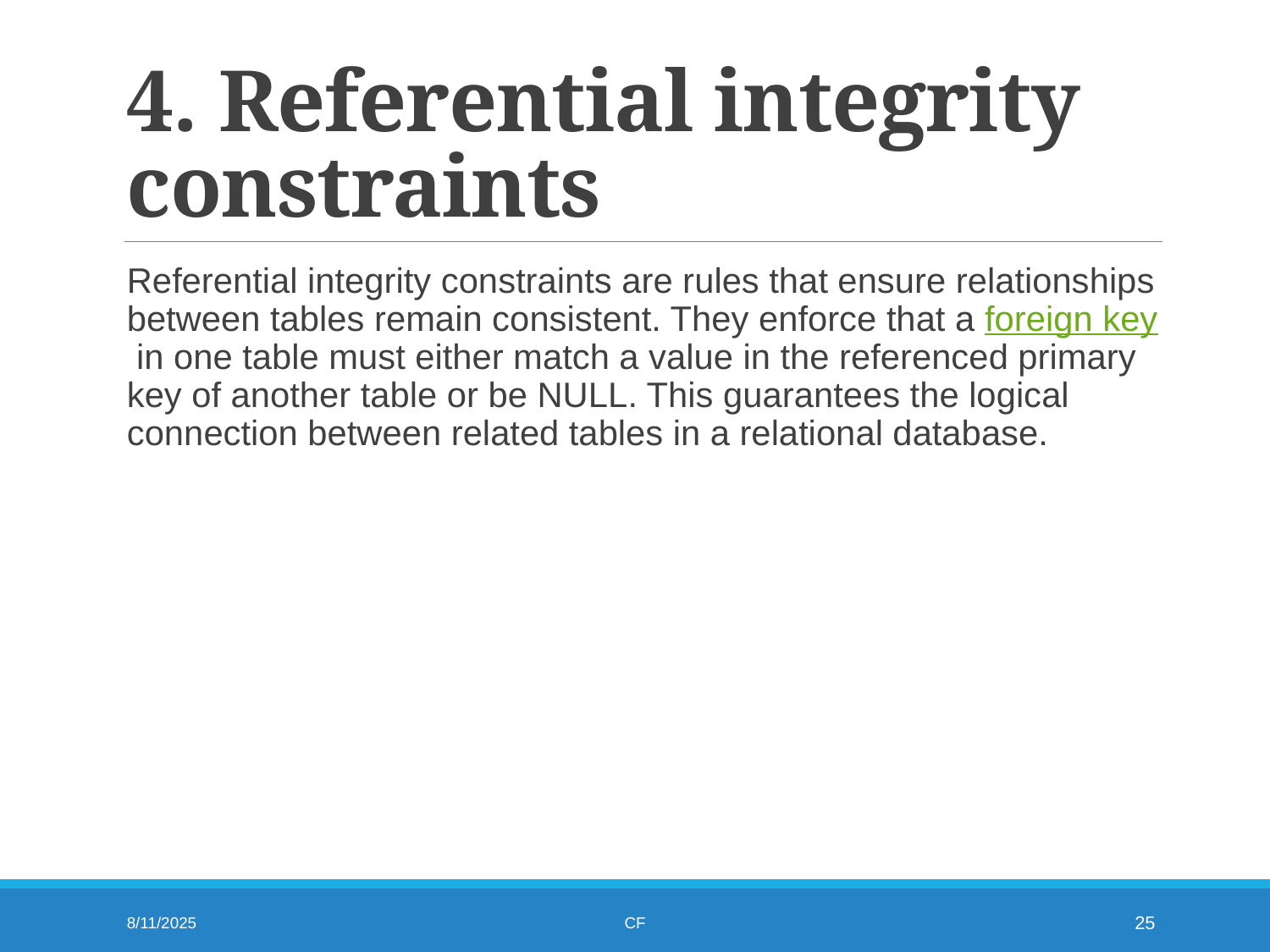

# 4. Referential integrity constraints
Referential integrity constraints are rules that ensure relationships between tables remain consistent. They enforce that a foreign key in one table must either match a value in the referenced primary key of another table or be NULL. This guarantees the logical connection between related tables in a relational database.

8/11/2025
CF
25